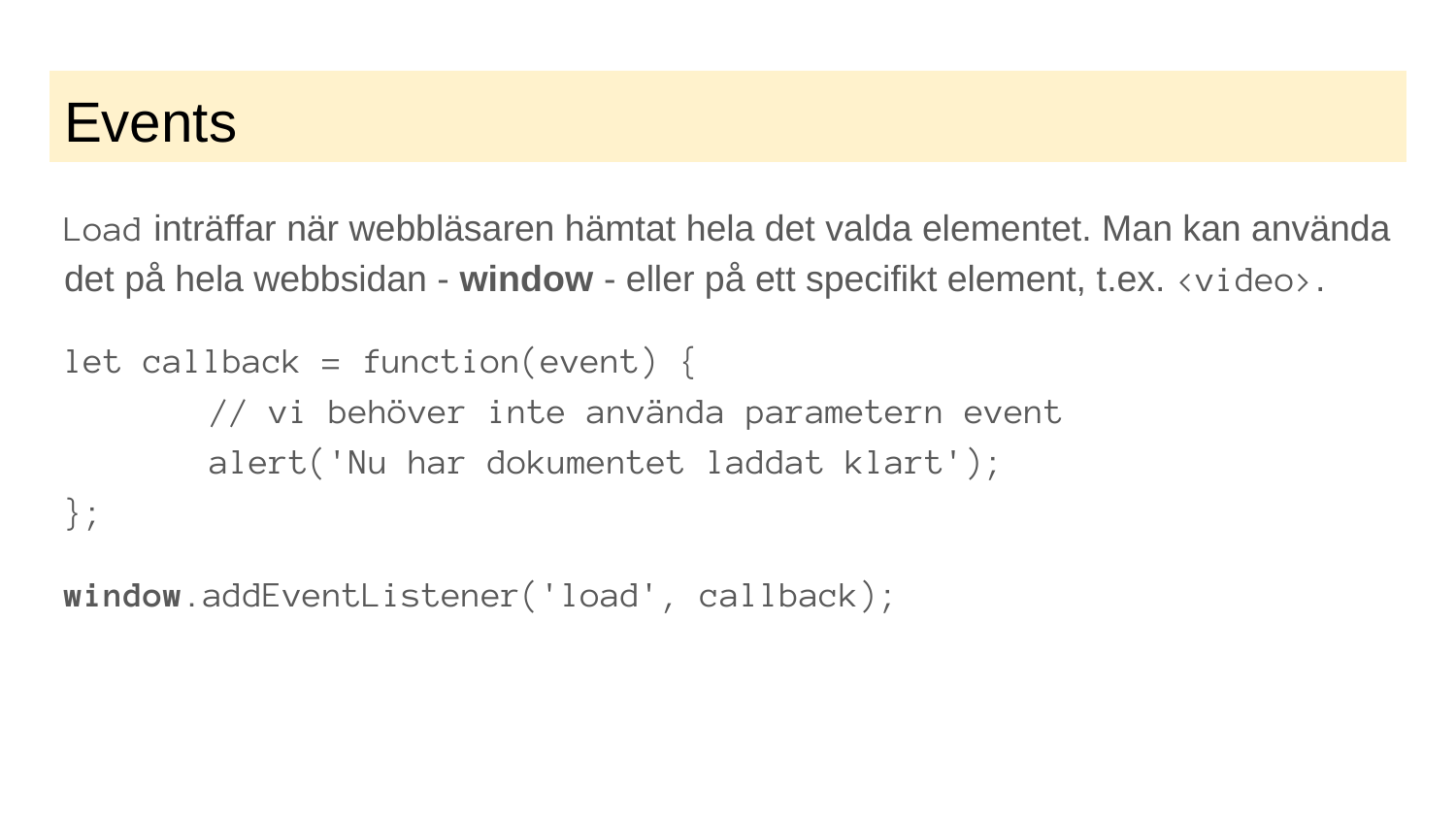

# Events
Load inträffar när webbläsaren hämtat hela det valda elementet. Man kan använda det på hela webbsidan - window - eller på ett specifikt element, t.ex. <video>.
let callback = function(event) {
	// vi behöver inte använda parametern event
	alert('Nu har dokumentet laddat klart');
};
window.addEventListener('load', callback);